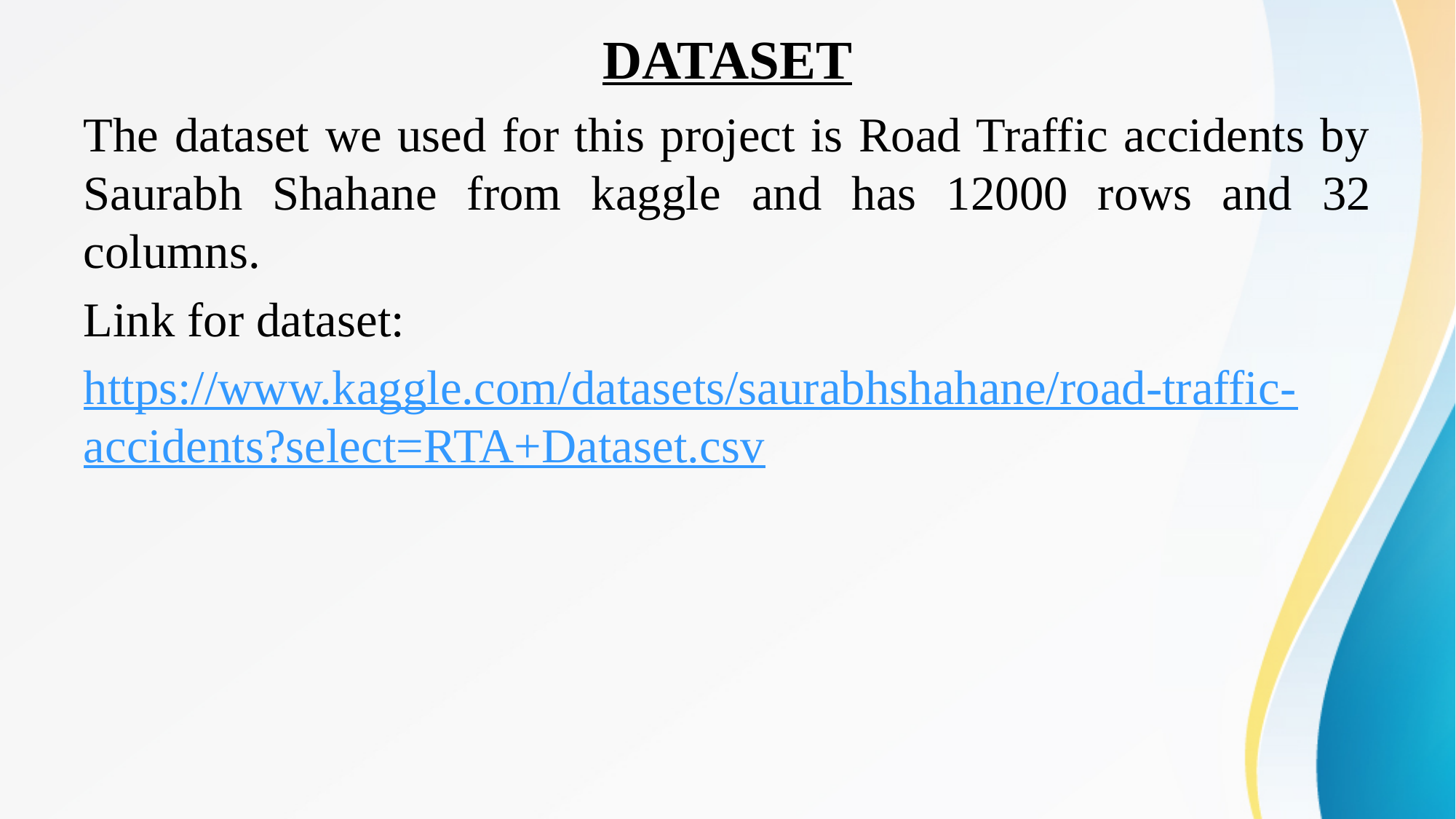

# DATASET
The dataset we used for this project is Road Traffic accidents by Saurabh Shahane from kaggle and has 12000 rows and 32 columns.
Link for dataset:
https://www.kaggle.com/datasets/saurabhshahane/road-traffic-accidents?select=RTA+Dataset.csv